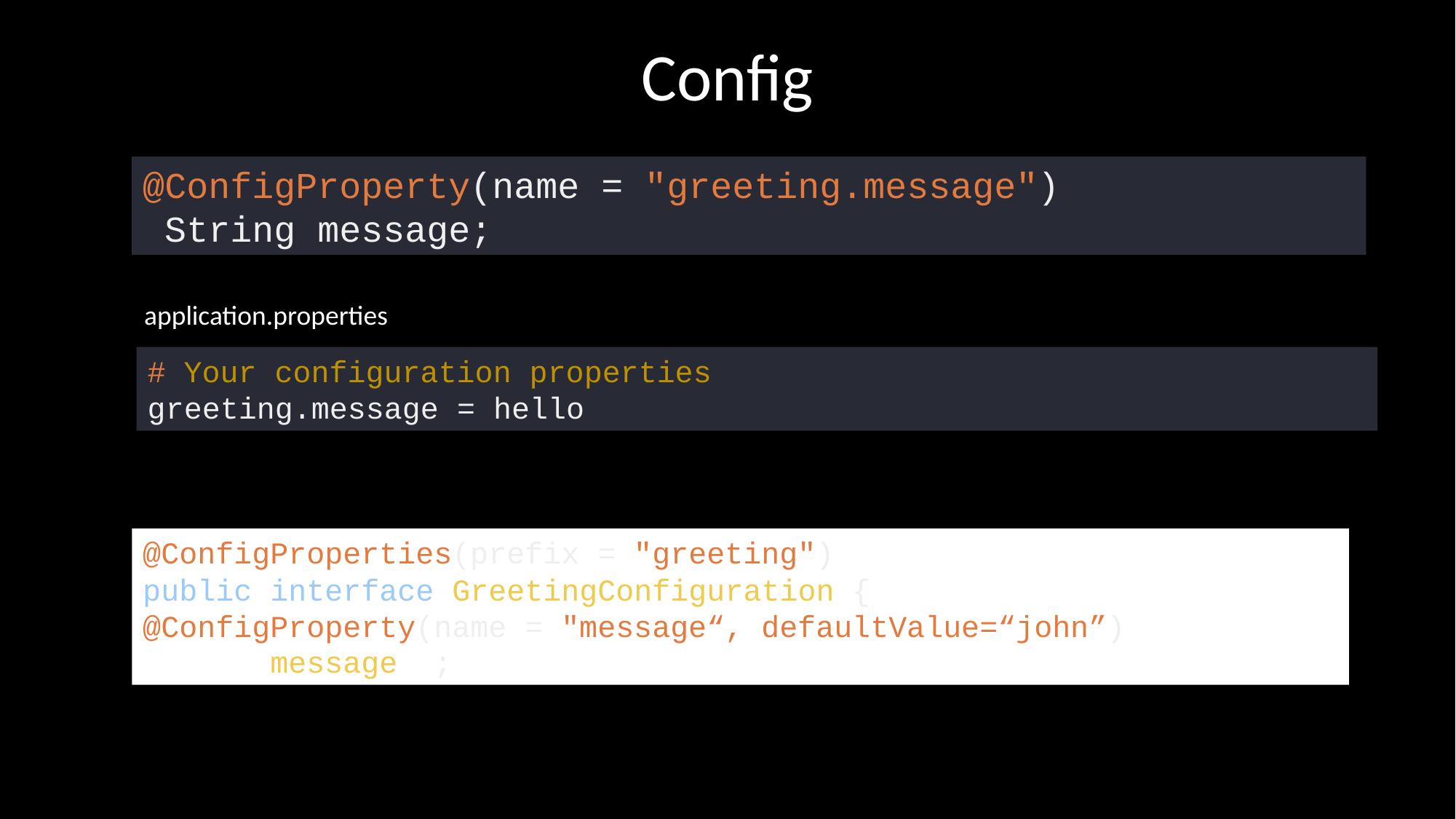

# Config
@ConfigProperty(name = "greeting.message")
 String message;
application.properties
# Your configuration properties
greeting.message = hello
@ConfigProperties(prefix = "greeting")
public interface GreetingConfiguration {
@ConfigProperty(name = "message“, defaultValue=“john”)
String message();